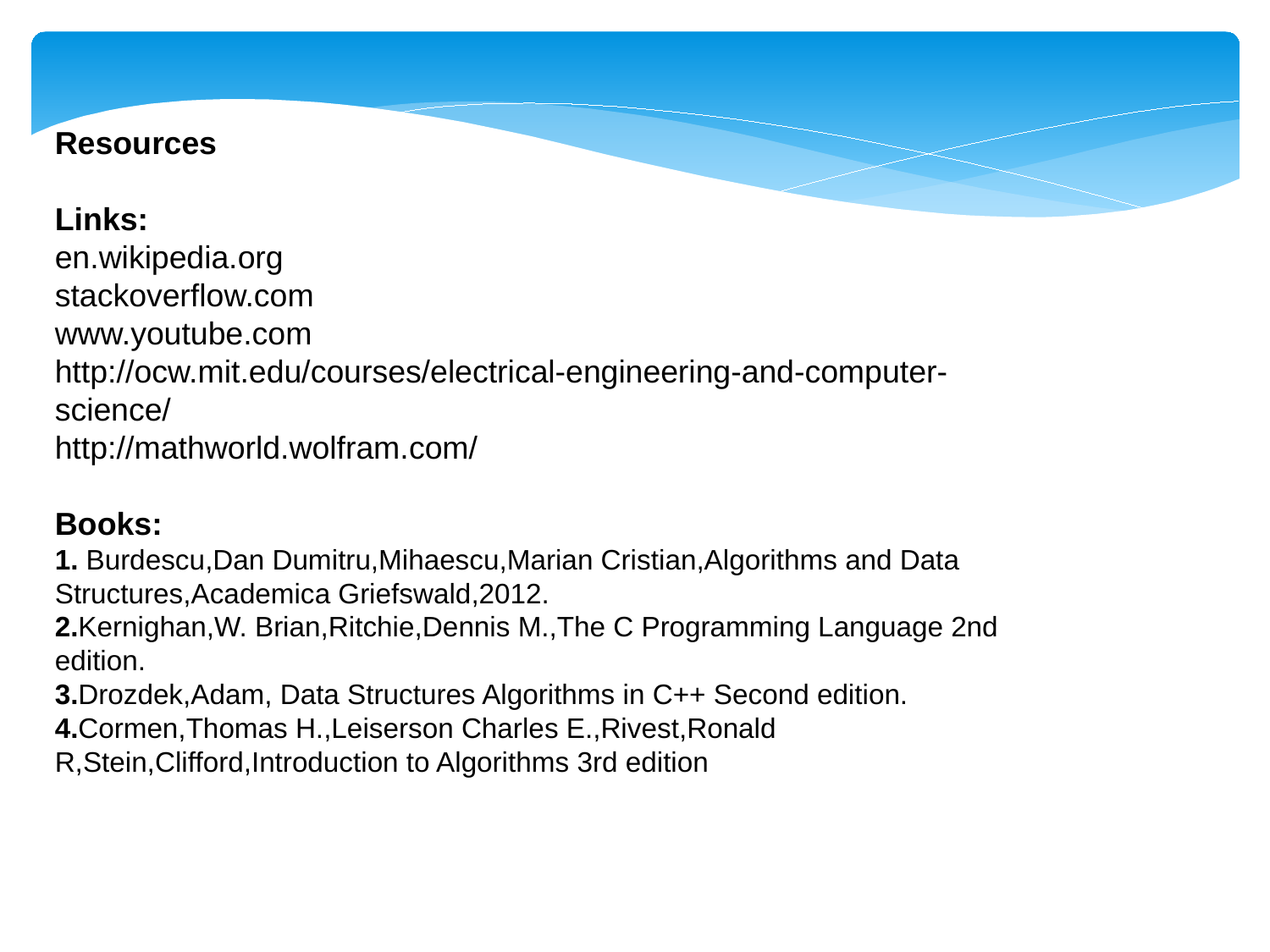

Resources

Links:
en.wikipedia.org
stackoverflow.com
www.youtube.com
http://ocw.mit.edu/courses/electrical-engineering-and-computer-science/
http://mathworld.wolfram.com/

Books:
1. Burdescu,Dan Dumitru,Mihaescu,Marian Cristian,Algorithms and Data Structures,Academica Griefswald,2012.
2.Kernighan,W. Brian,Ritchie,Dennis M.,The C Programming Language 2nd edition.
3.Drozdek,Adam, Data Structures Algorithms in C++ Second edition.
4.Cormen,Thomas H.,Leiserson Charles E.,Rivest,Ronald R,Stein,Clifford,Introduction to Algorithms 3rd edition